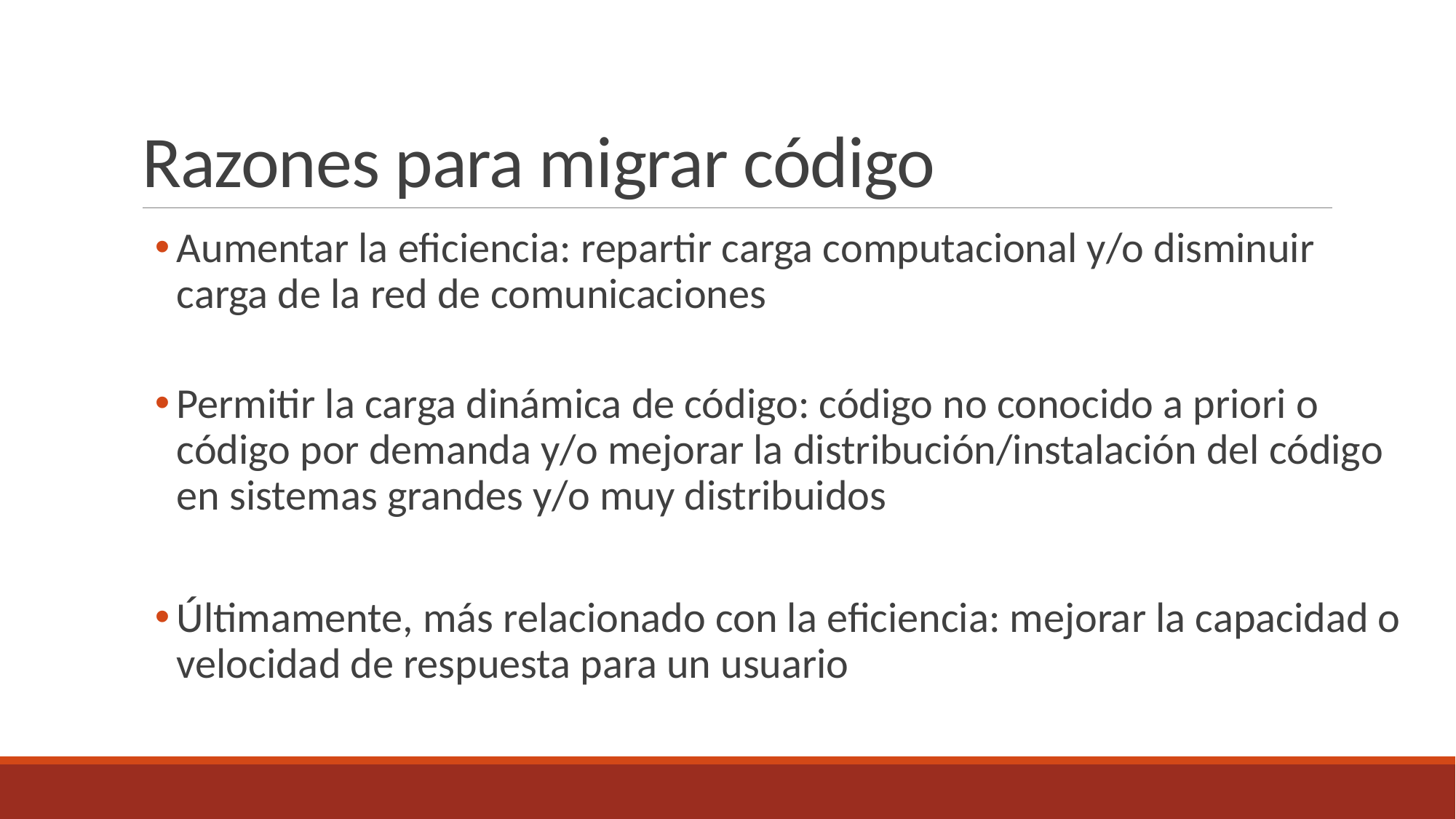

# Razones para migrar código
Aumentar la eficiencia: repartir carga computacional y/o disminuir carga de la red de comunicaciones

Permitir la carga dinámica de código: código no conocido a priori o código por demanda y/o mejorar la distribución/instalación del código en sistemas grandes y/o muy distribuidos

Últimamente, más relacionado con la eficiencia: mejorar la capacidad o velocidad de respuesta para un usuario